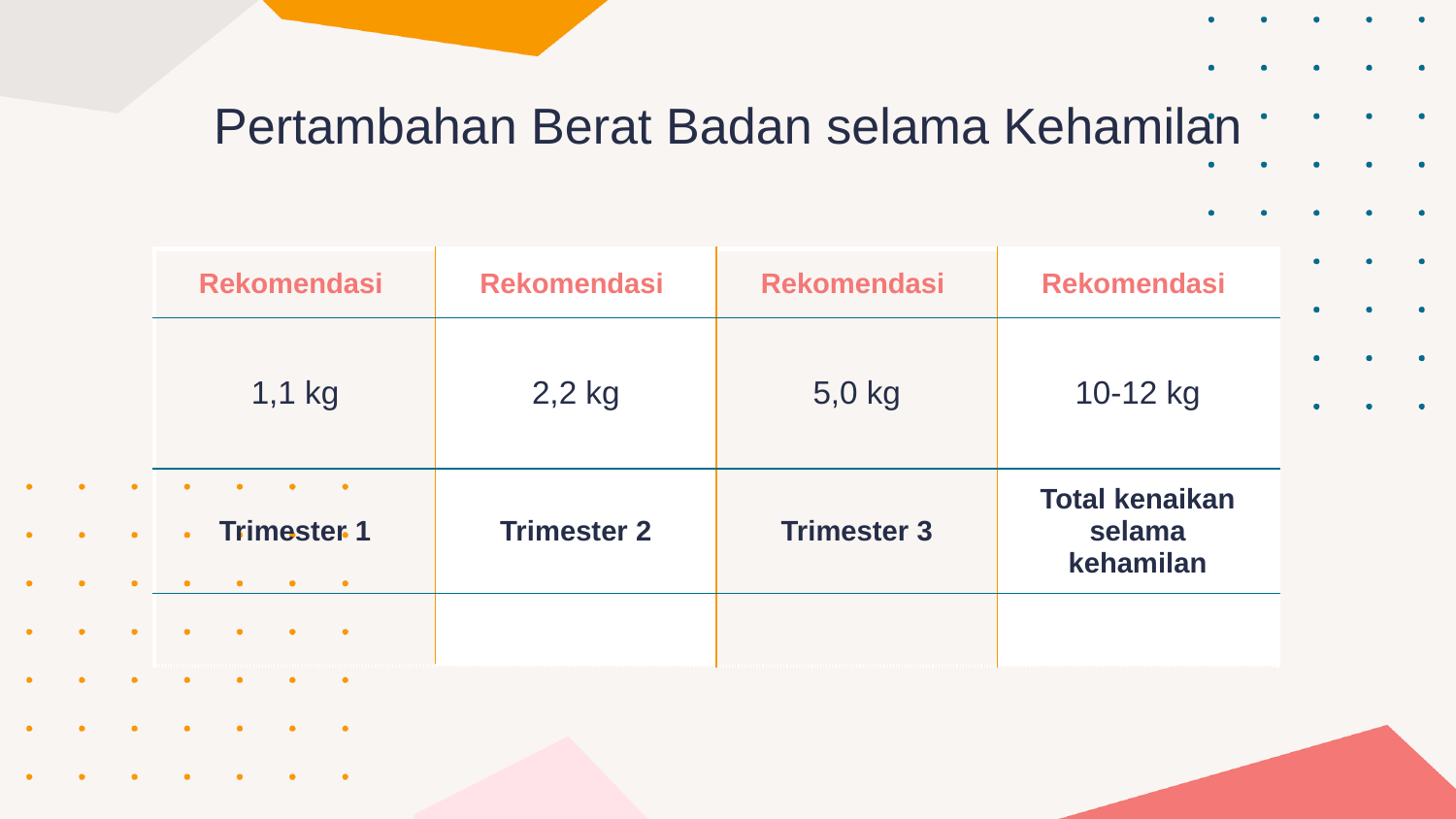

# Pertambahan Berat Badan selama Kehamilan
| Rekomendasi | Rekomendasi | Rekomendasi | Rekomendasi |
| --- | --- | --- | --- |
| 1,1 kg | 2,2 kg | 5,0 kg | 10-12 kg |
| Trimester 1 | Trimester 2 | Trimester 3 | Total kenaikan selama kehamilan |
|  |  |  |  |